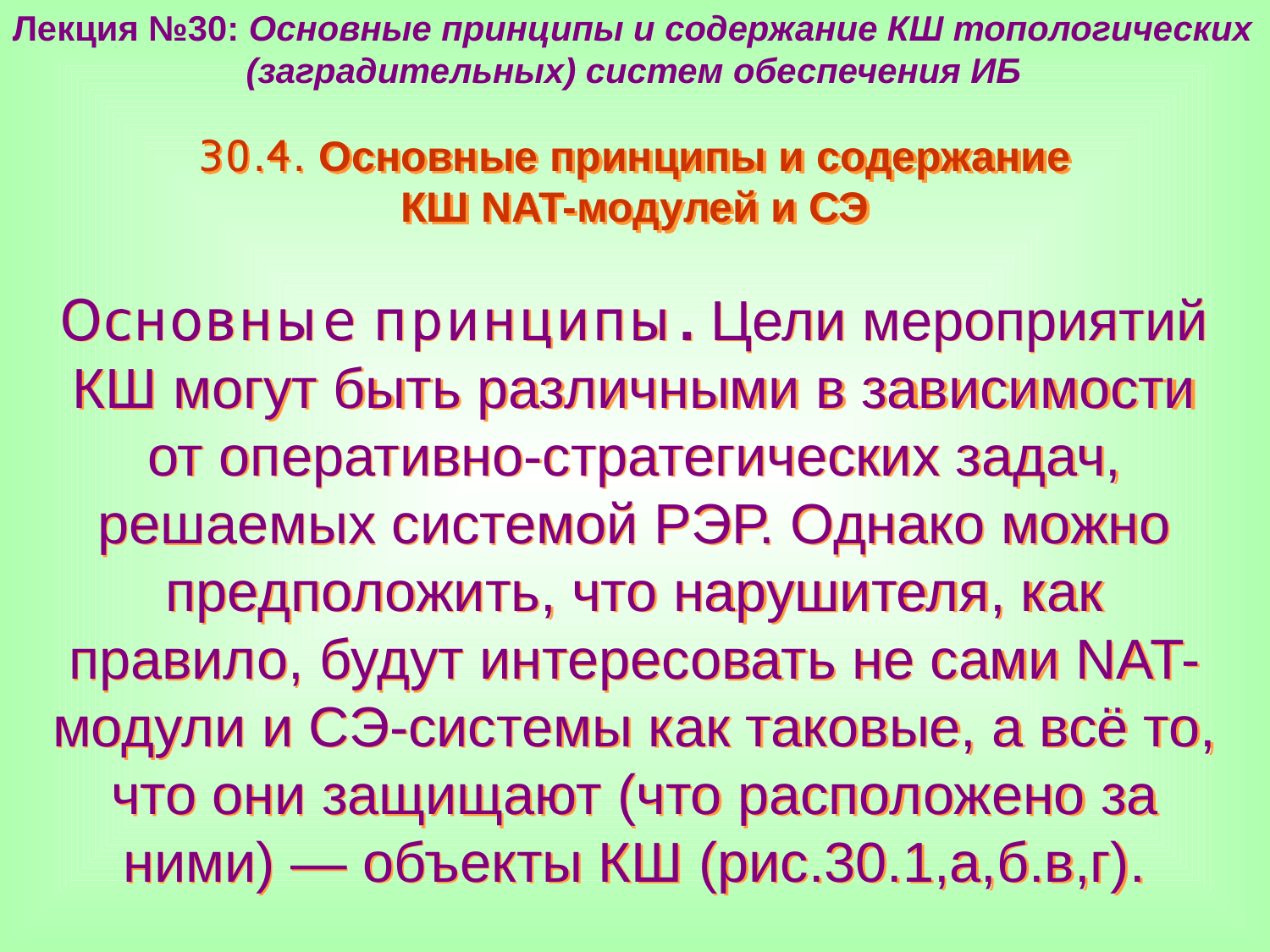

Лекция №30: Основные принципы и содержание КШ топологических
                        (заградительных) систем обеспечения ИБ
30.4. Основные принципы и содержание
КШ NAT-модулей и СЭ
Основные принципы. Цели мероприятий КШ могут быть различными в зависимости от оперативно-стратегических задач, решаемых системой РЭР. Однако можно предположить, что нарушителя, как правило, будут интересовать не сами NAT-модули и СЭ-системы как таковые, а всё то, что они защищают (что расположено за ними) — объекты КШ (рис.30.1,а,б.в,г).